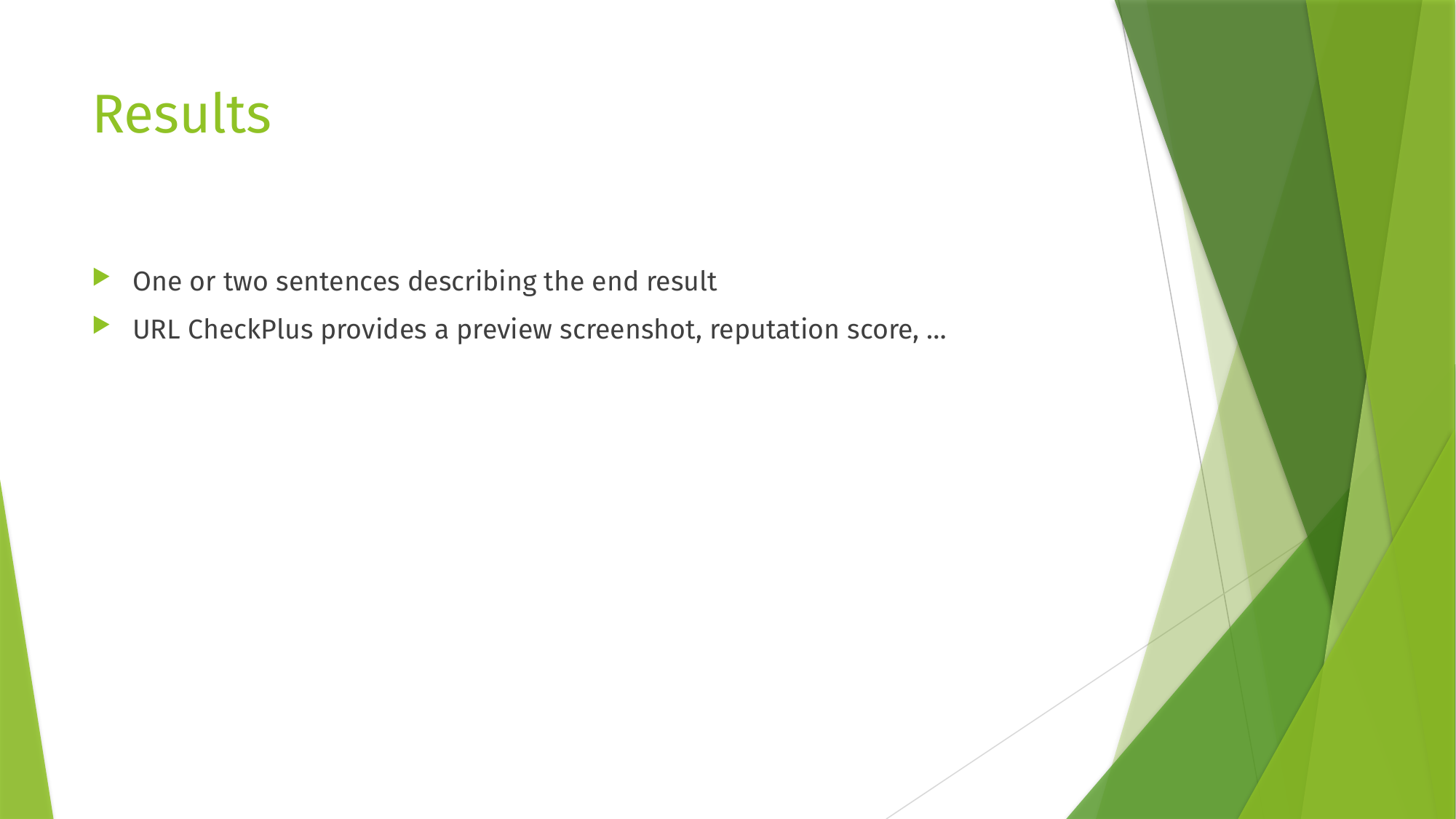

# Results
One or two sentences describing the end result
URL CheckPlus provides a preview screenshot, reputation score, …